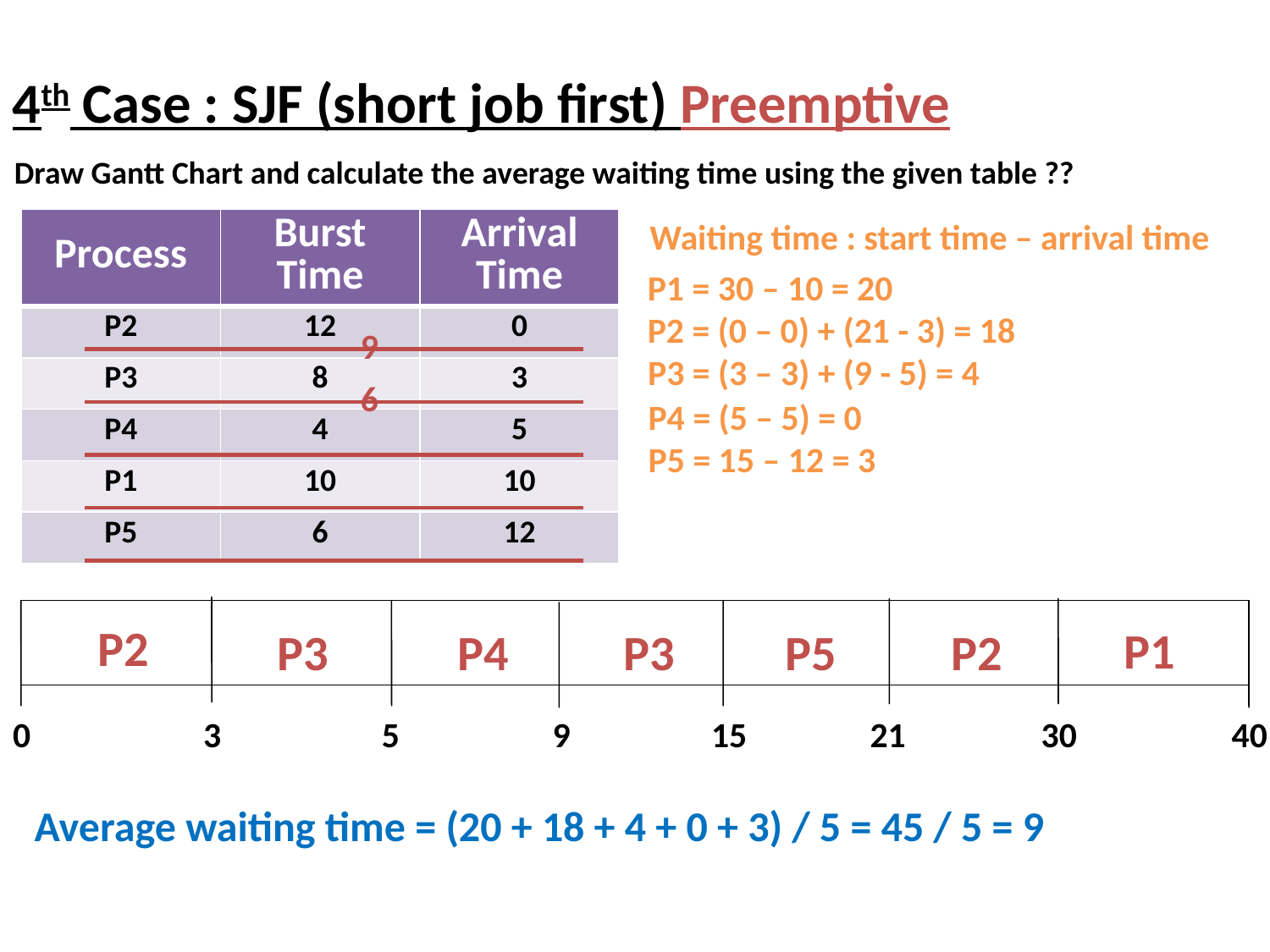

4th Case : SJF (short job first) Preemptive
Draw Gantt Chart and calculate the average waiting time using the given table ??
| Process | Burst Time | Arrival Time |
| --- | --- | --- |
| P2 | 12 | 0 |
| P3 | 8 | 3 |
| P4 | 4 | 5 |
| P1 | 10 | 10 |
| P5 | 6 | 12 |
Waiting time : start time – arrival time
P1 = 30 – 10 = 20
P2 = (0 – 0) + (21 - 3) = 18
9
P3 = (3 – 3) + (9 - 5) = 4
6
P4 = (5 – 5) = 0
P5 = 15 – 12 = 3

P2
P1
P3
P4
P3
P5
P2
0
3
5
9
15
21
30
40
Average waiting time = (20 + 18 + 4 + 0 + 3) / 5 = 45 / 5 = 9